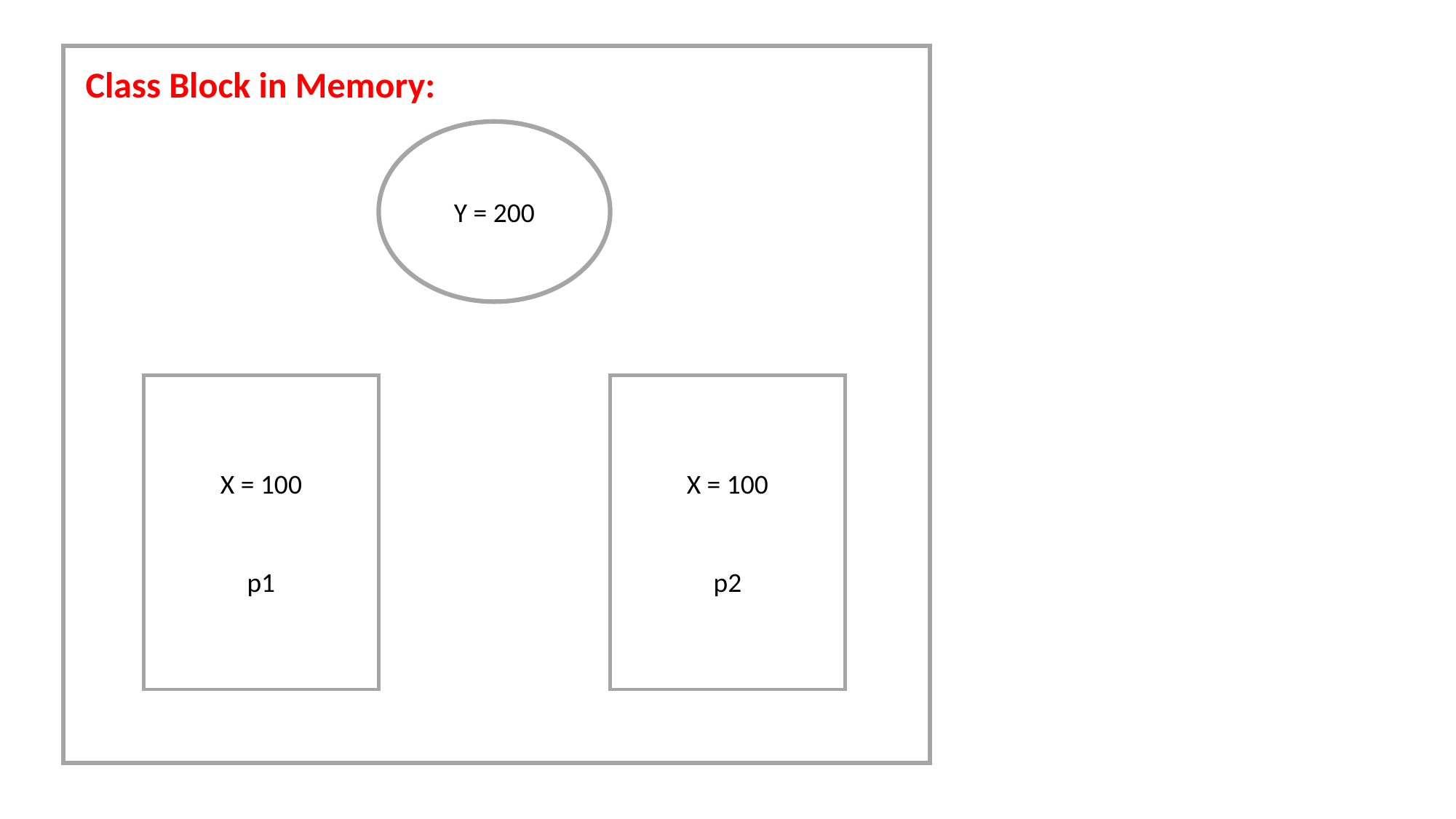

Class Block in Memory:
Y = 200
X = 100

p1
X = 100

p2